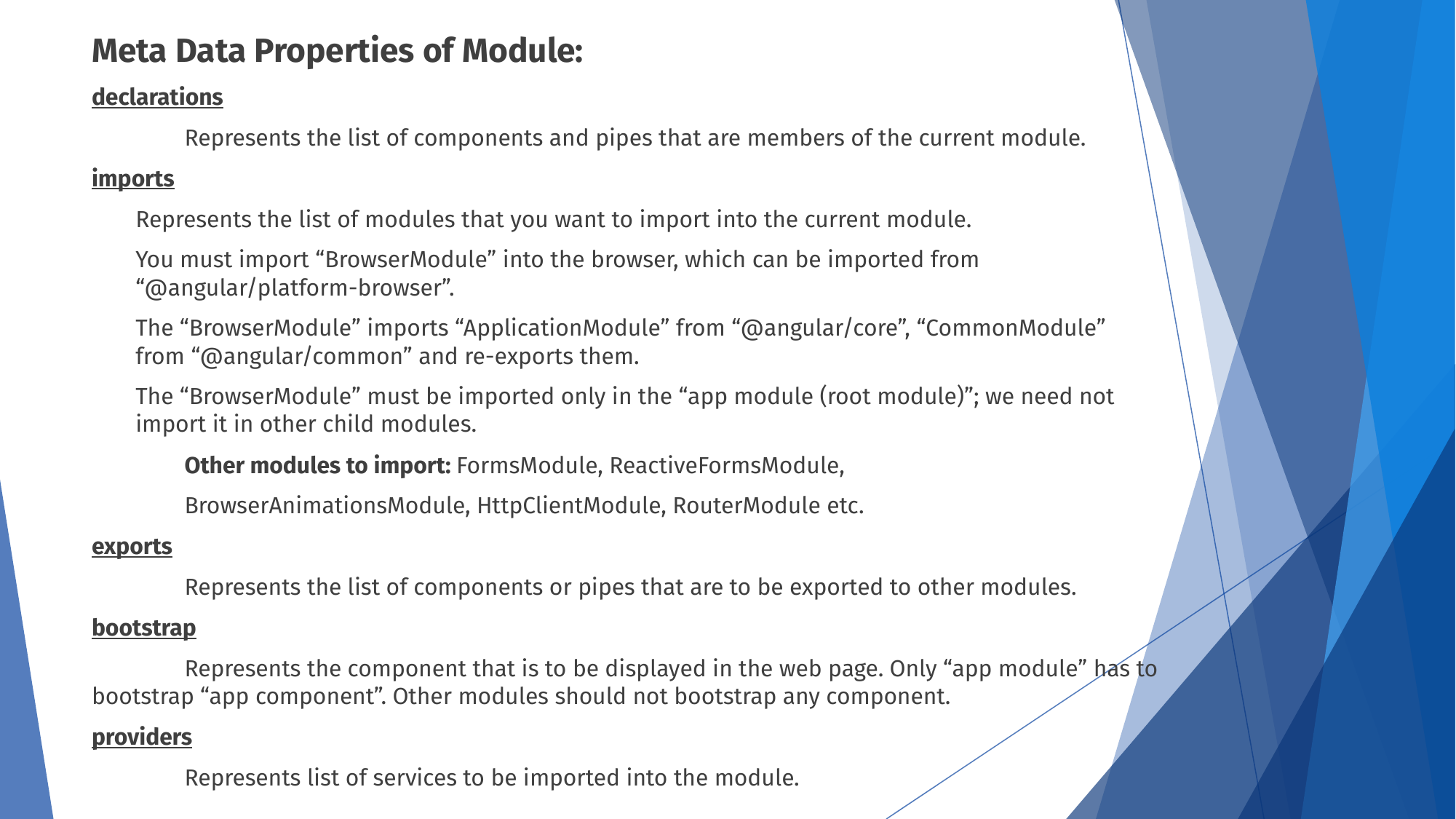

Meta Data Properties of Module:
declarations
	Represents the list of components and pipes that are members of the current module.
imports
Represents the list of modules that you want to import into the current module.
You must import “BrowserModule” into the browser, which can be imported from “@angular/platform-browser”.
The “BrowserModule” imports “ApplicationModule” from “@angular/core”, “CommonModule” from “@angular/common” and re-exports them.
The “BrowserModule” must be imported only in the “app module (root module)”; we need not import it in other child modules.
	Other modules to import: FormsModule, ReactiveFormsModule,
	BrowserAnimationsModule, HttpClientModule, RouterModule etc.
exports
	Represents the list of components or pipes that are to be exported to other modules.
bootstrap
	Represents the component that is to be displayed in the web page. Only “app module” has to bootstrap “app component”. Other modules should not bootstrap any component.
providers
	Represents list of services to be imported into the module.